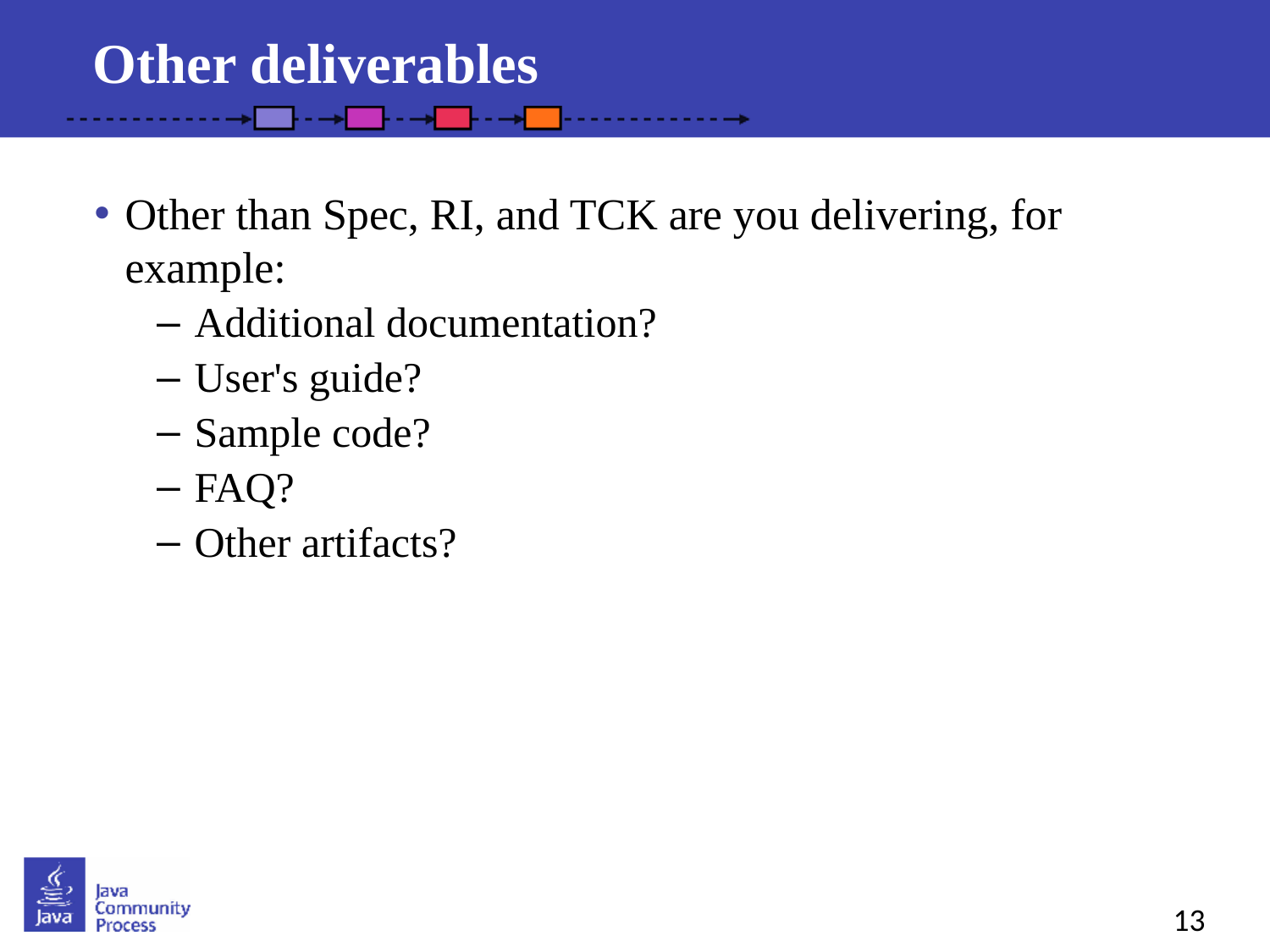

Other deliverables
Other than Spec, RI, and TCK are you delivering, for example:
Additional documentation?
User's guide?
Sample code?
FAQ?
Other artifacts?